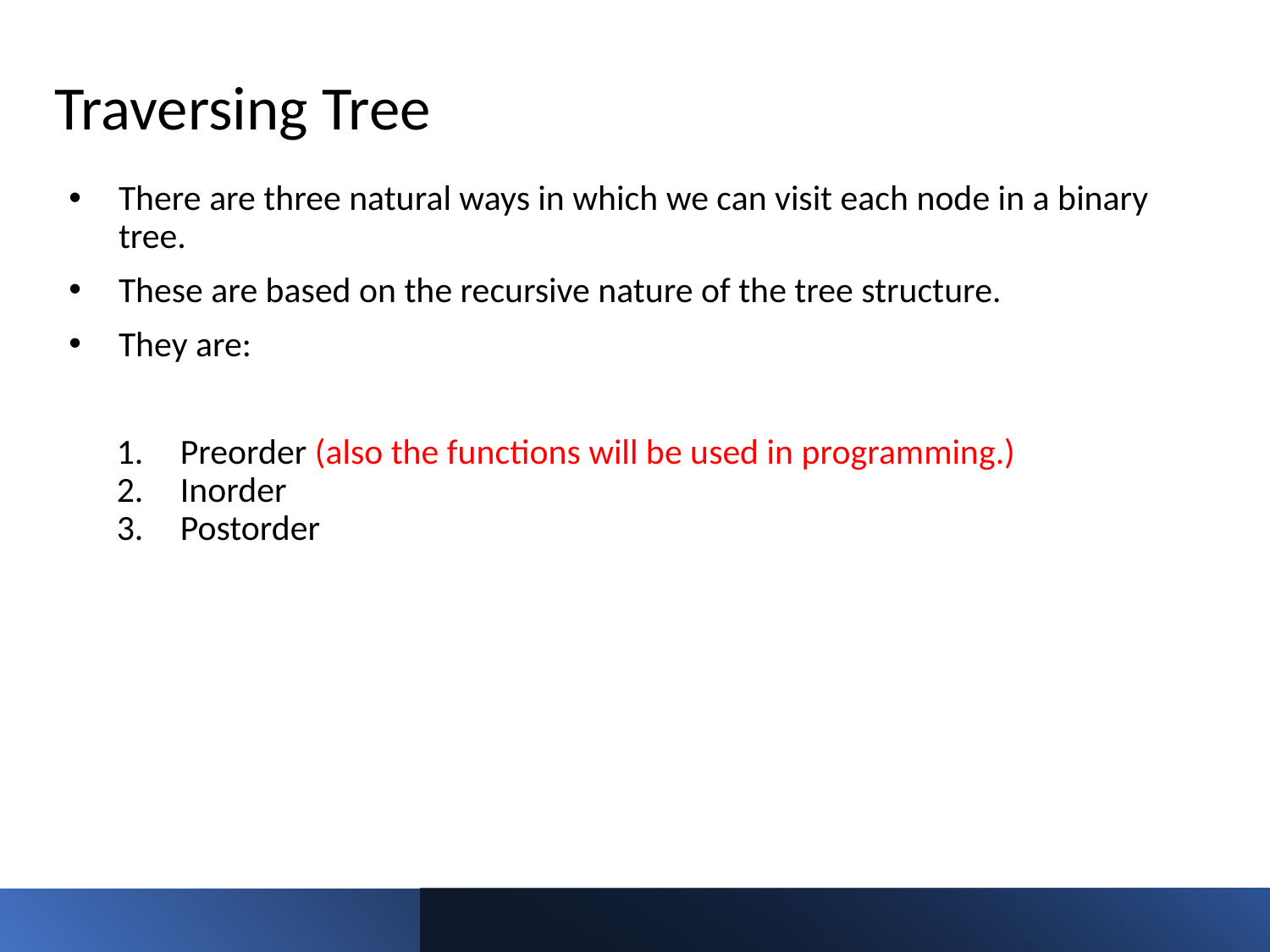

# Traversing Tree
There are three natural ways in which we can visit each node in a binary tree.
These are based on the recursive nature of the tree structure.
They are:

Preorder (also the functions will be used in programming.)
Inorder
Postorder